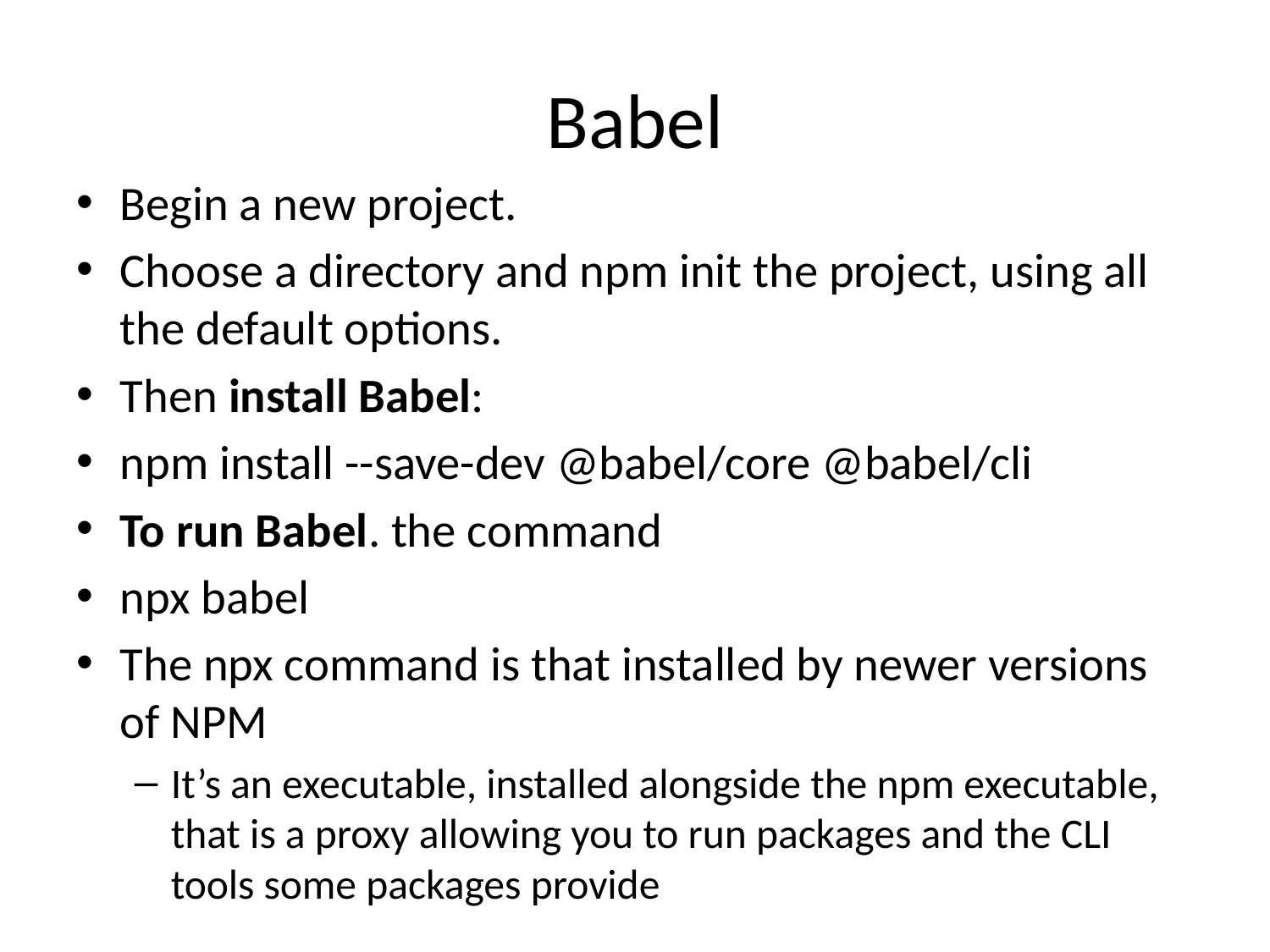

# Babel
Begin a new project.
Choose a directory and npm init the project, using all the default options.
Then install Babel:
npm install --save-dev @babel/core @babel/cli
To run Babel. the command
npx babel
The npx command is that installed by newer versions of NPM
It’s an executable, installed alongside the npm executable, that is a proxy allowing you to run packages and the CLI tools some packages provide